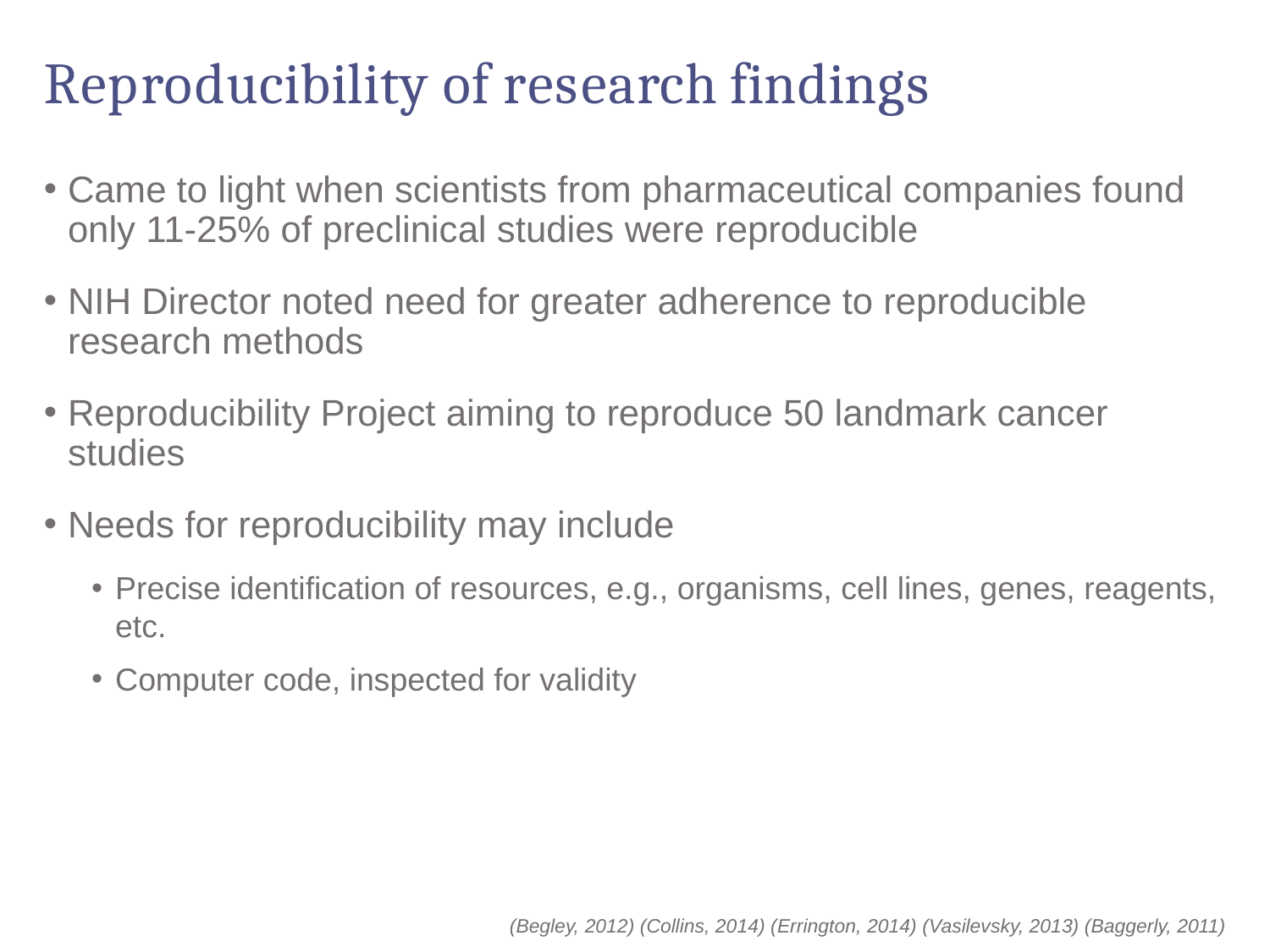

# Reproducibility of research findings
Came to light when scientists from pharmaceutical companies found only 11-25% of preclinical studies were reproducible
NIH Director noted need for greater adherence to reproducible research methods
Reproducibility Project aiming to reproduce 50 landmark cancer studies
Needs for reproducibility may include
Precise identification of resources, e.g., organisms, cell lines, genes, reagents, etc.
Computer code, inspected for validity
(Begley, 2012) (Collins, 2014) (Errington, 2014) (Vasilevsky, 2013) (Baggerly, 2011)